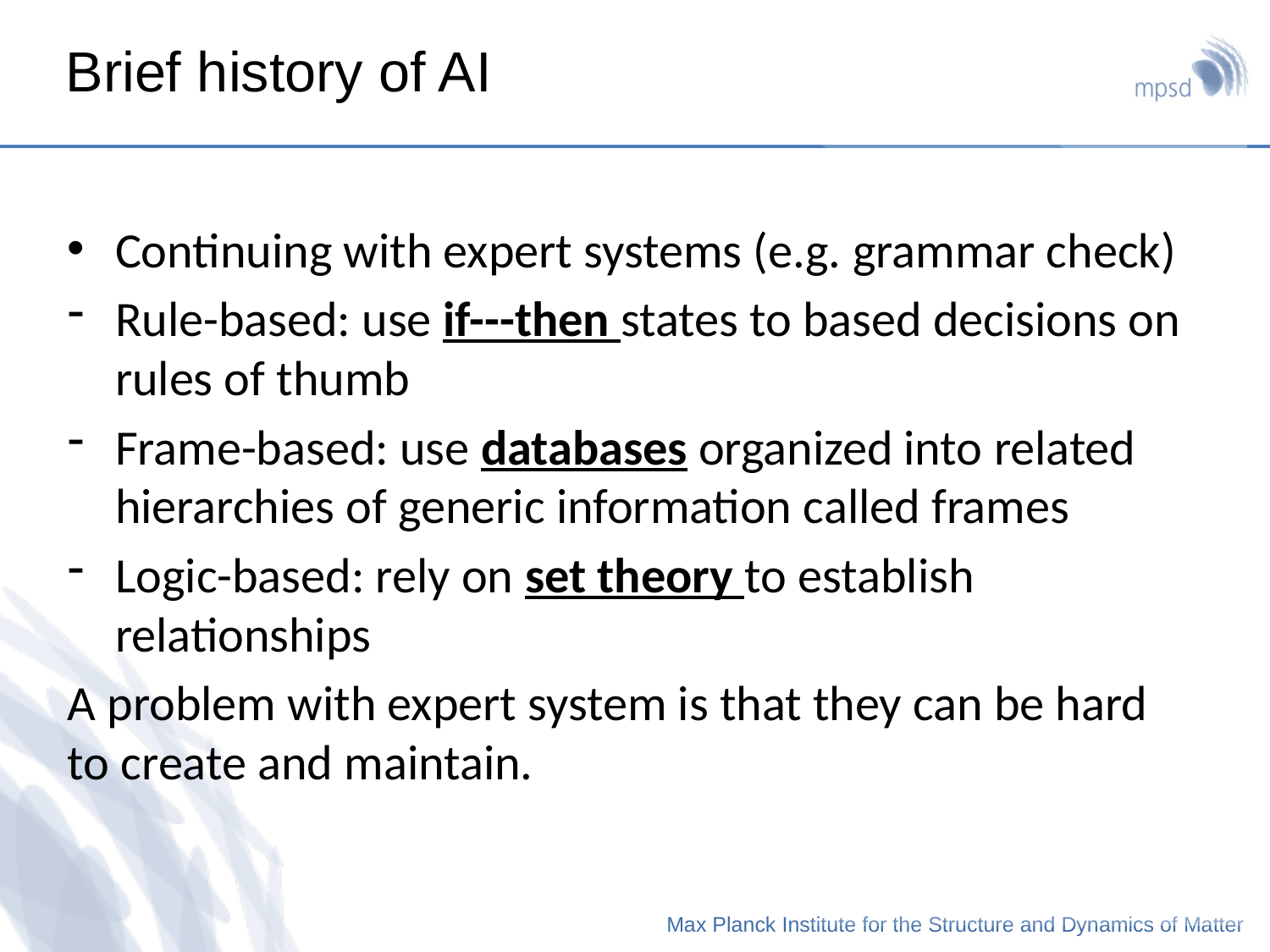

# Brief history of AI
Continuing with expert systems (e.g. grammar check)
Rule-based: use if---then states to based decisions on rules of thumb
Frame-based: use databases organized into related hierarchies of generic information called frames
Logic-based: rely on set theory to establish relationships
A problem with expert system is that they can be hard to create and maintain.